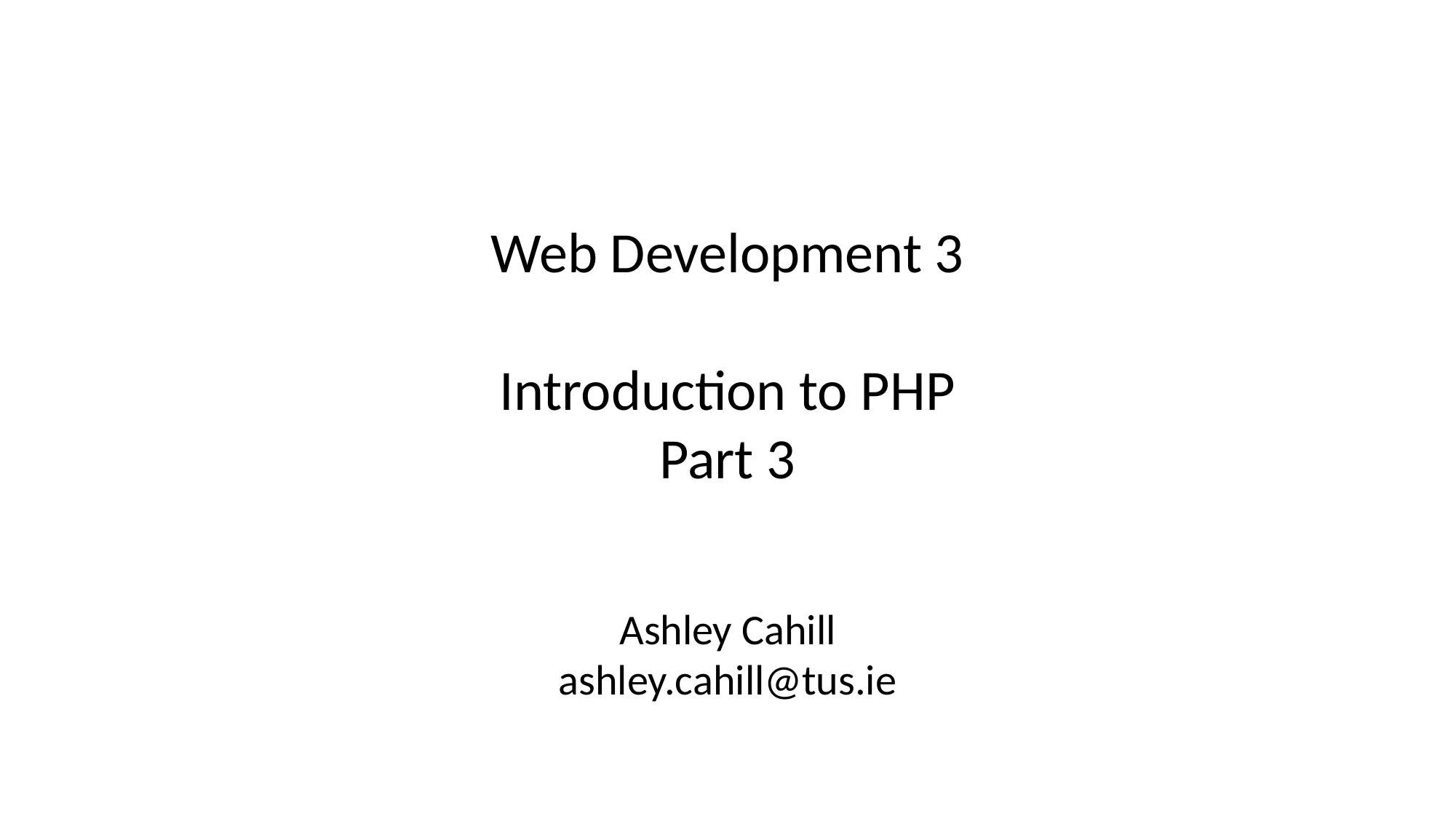

Web Development 3

Introduction to PHP
Part 3
Ashley Cahill
ashley.cahill@tus.ie